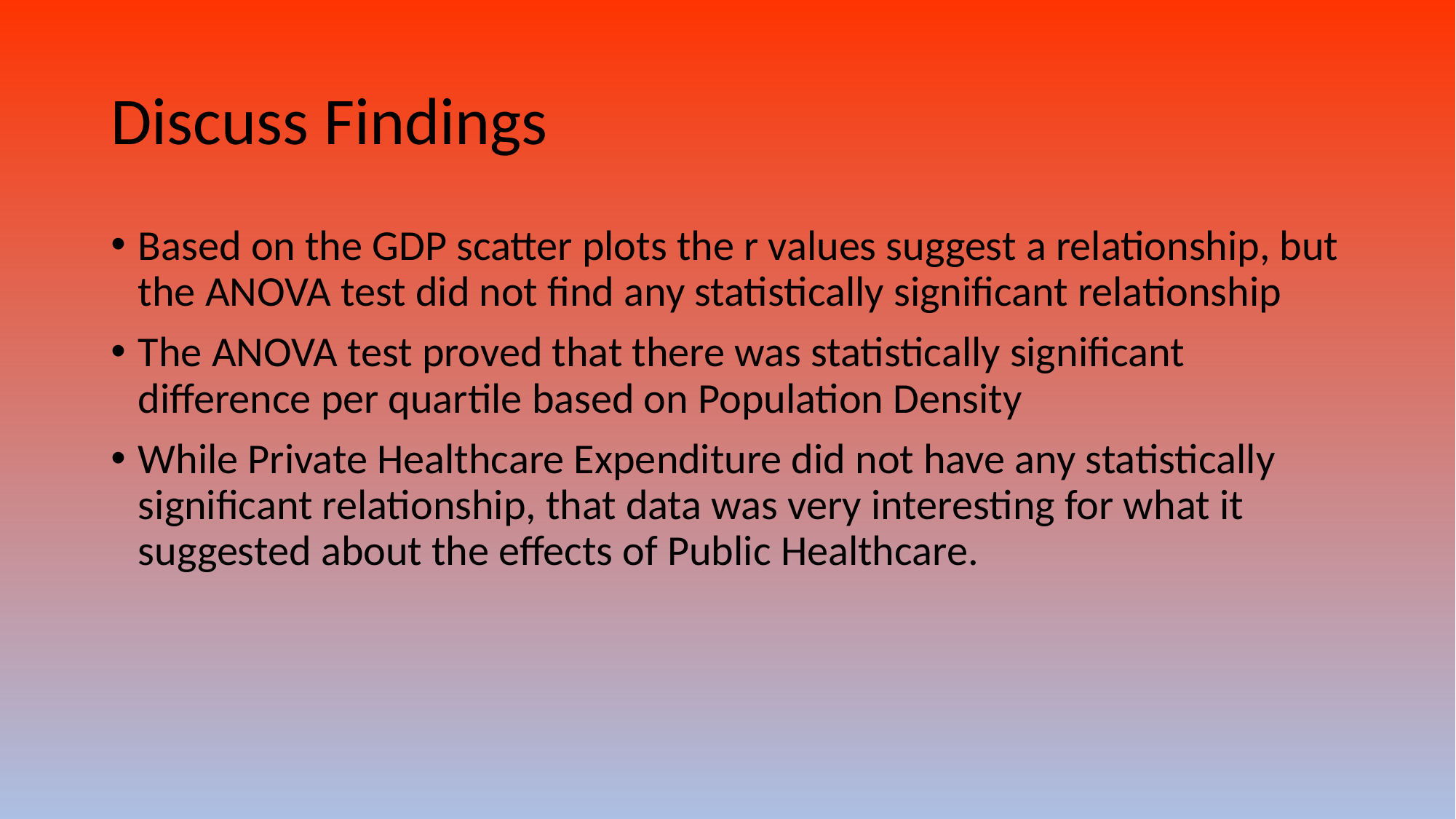

# Discuss Findings
Based on the GDP scatter plots the r values suggest a relationship, but the ANOVA test did not find any statistically significant relationship
The ANOVA test proved that there was statistically significant difference per quartile based on Population Density
While Private Healthcare Expenditure did not have any statistically significant relationship, that data was very interesting for what it suggested about the effects of Public Healthcare.